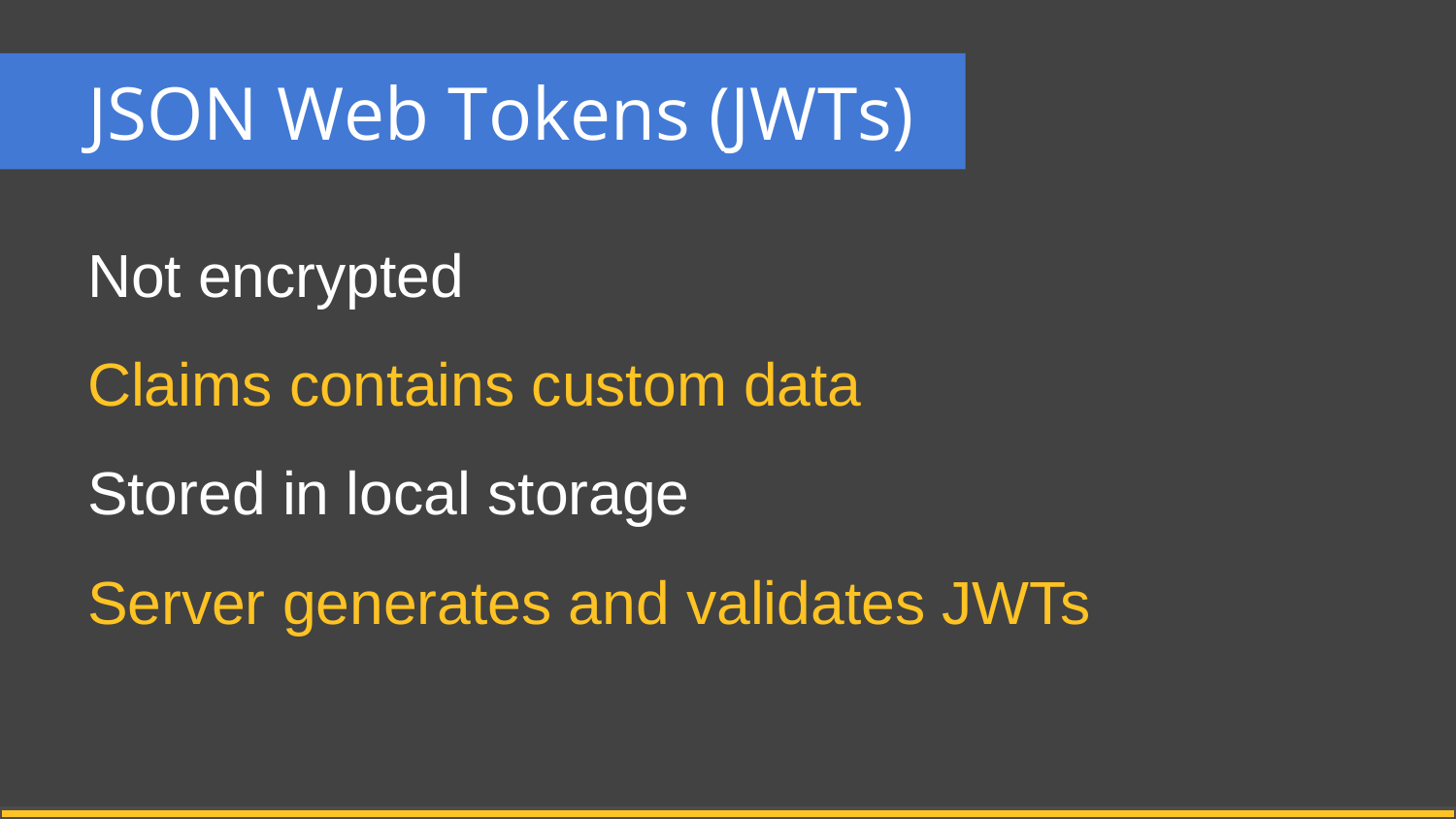

# JSON Web Tokens (JWTs)

Not encrypted
Claims contains custom data
Stored in local storage
Server generates and validates JWTs